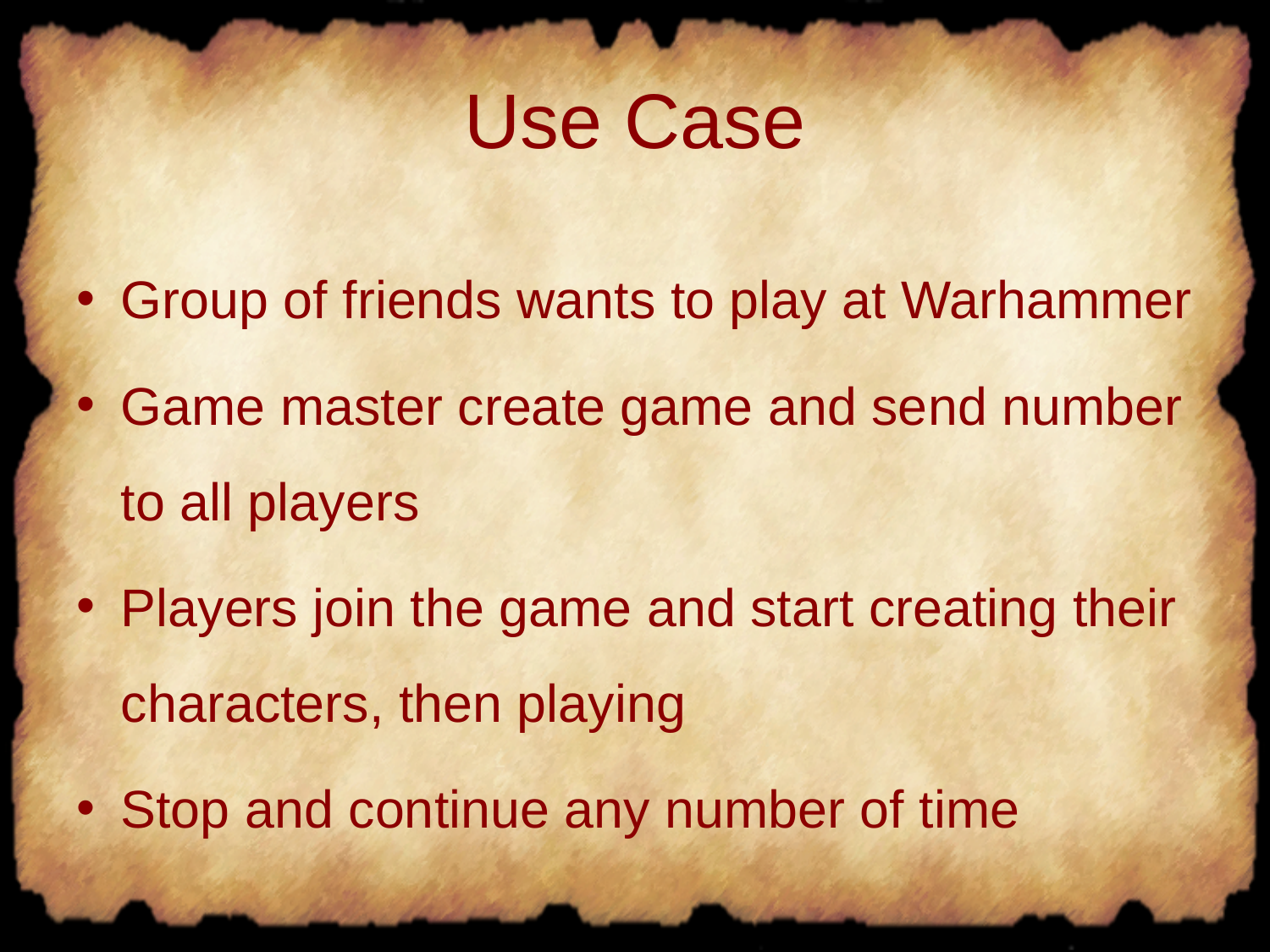

# Use Case
Group of friends wants to play at Warhammer
Game master create game and send number to all players
Players join the game and start creating their characters, then playing
Stop and continue any number of time